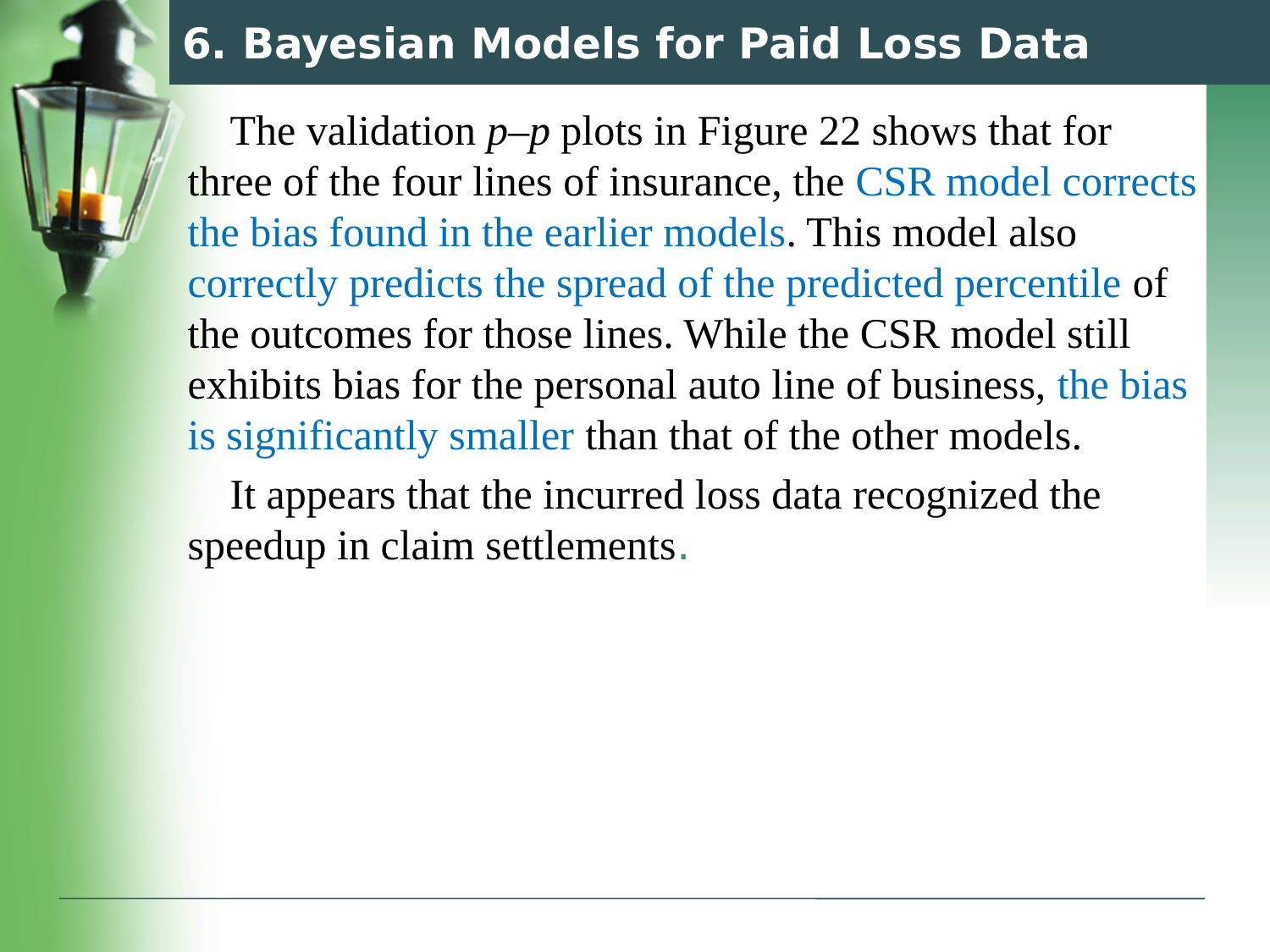

# 6. Bayesian Models for Paid Loss Data
    The validation p–p plots in Figure 22 shows that for three of the four lines of insurance, the CSR model corrects the bias found in the earlier models. This model also correctly predicts the spread of the predicted percentile of the outcomes for those lines. While the CSR model still exhibits bias for the personal auto line of business, the bias is significantly smaller than that of the other models.
    It appears that the incurred loss data recognized the speedup in claim settlements.